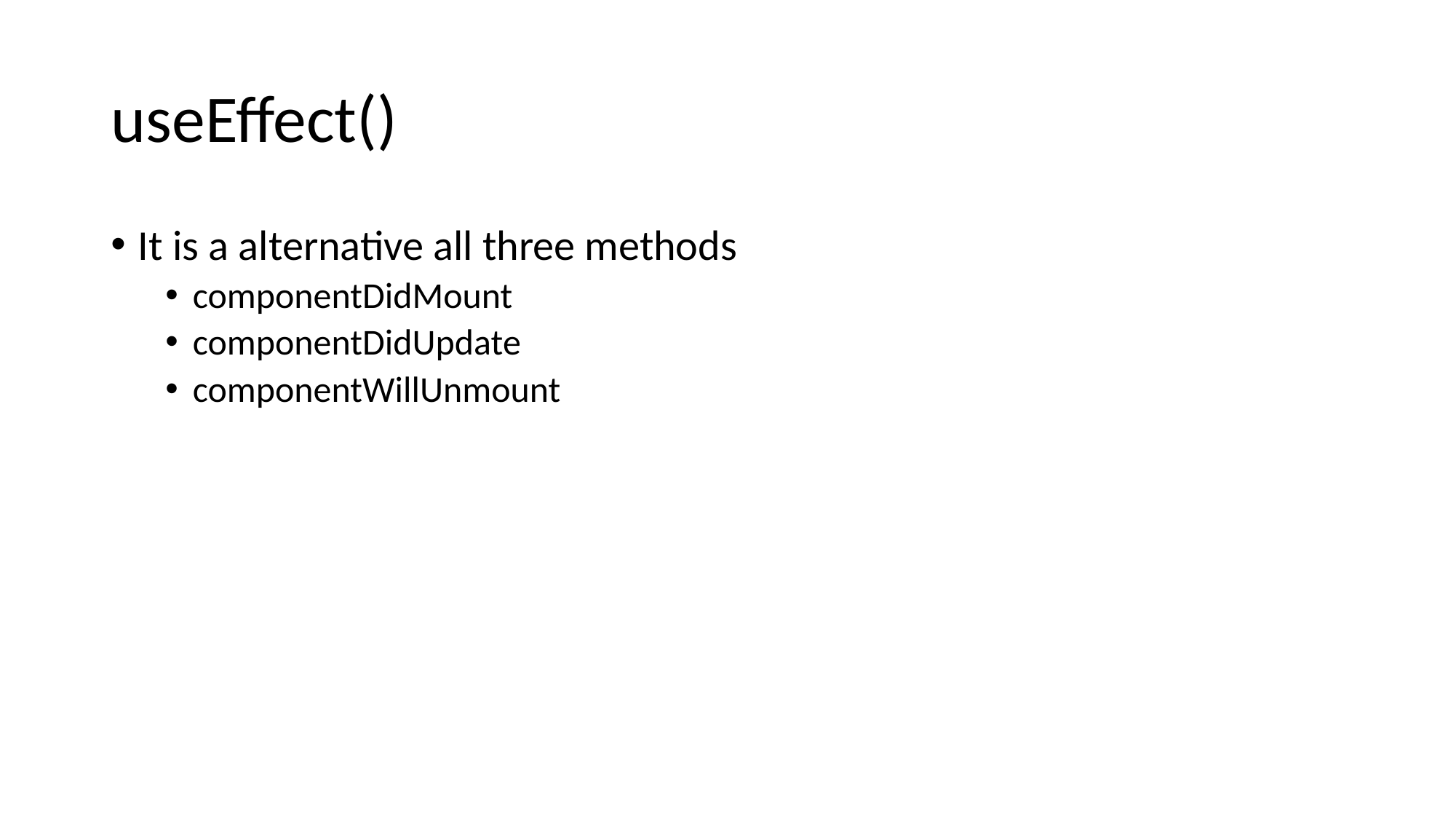

# useEffect()
It is a alternative all three methods
componentDidMount
componentDidUpdate
componentWillUnmount